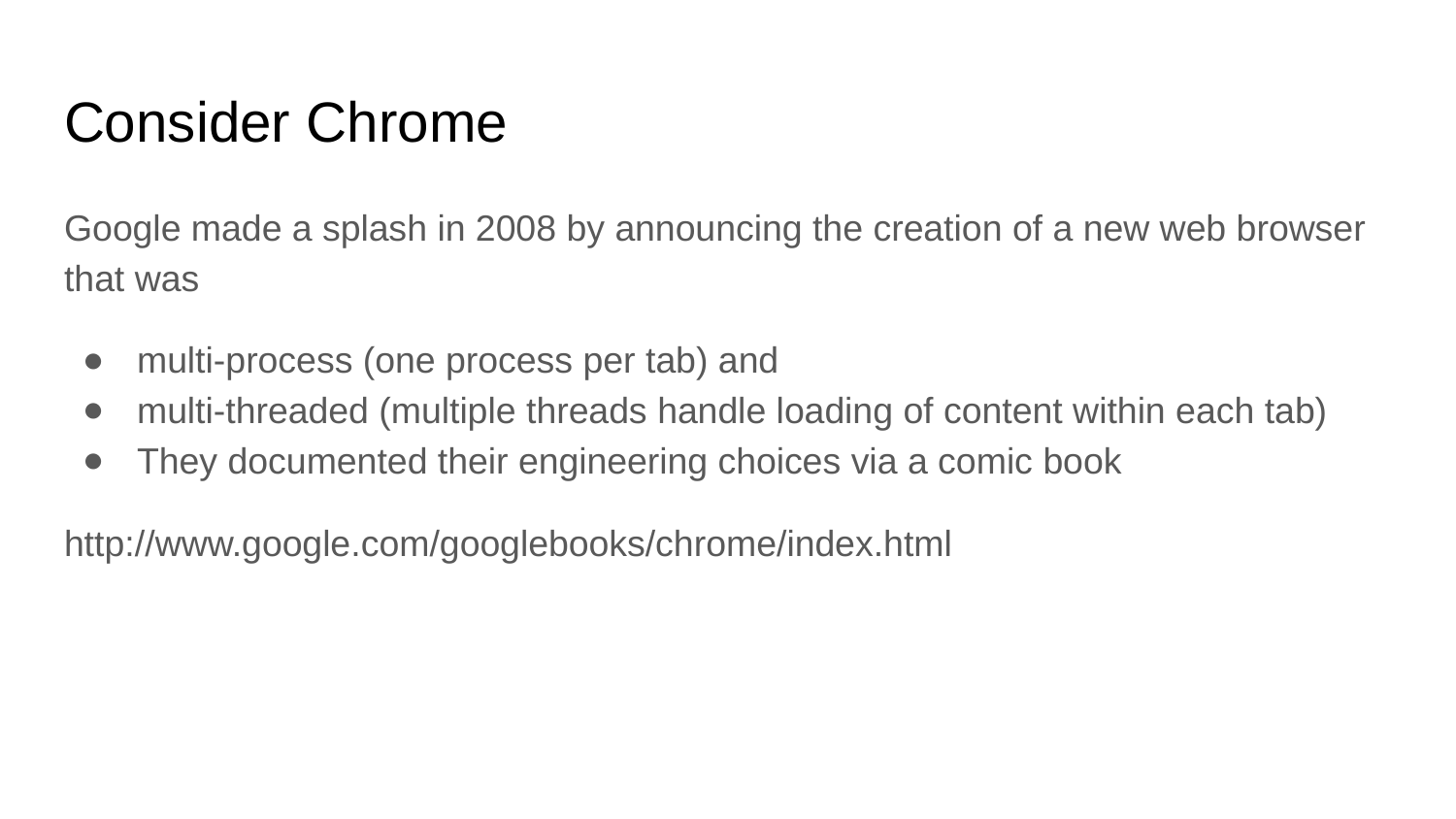

# Consider Chrome
Google made a splash in 2008 by announcing the creation of a new web browser that was
multi-process (one process per tab) and
multi-threaded (multiple threads handle loading of content within each tab)
They documented their engineering choices via a comic book
http://www.google.com/googlebooks/chrome/index.html